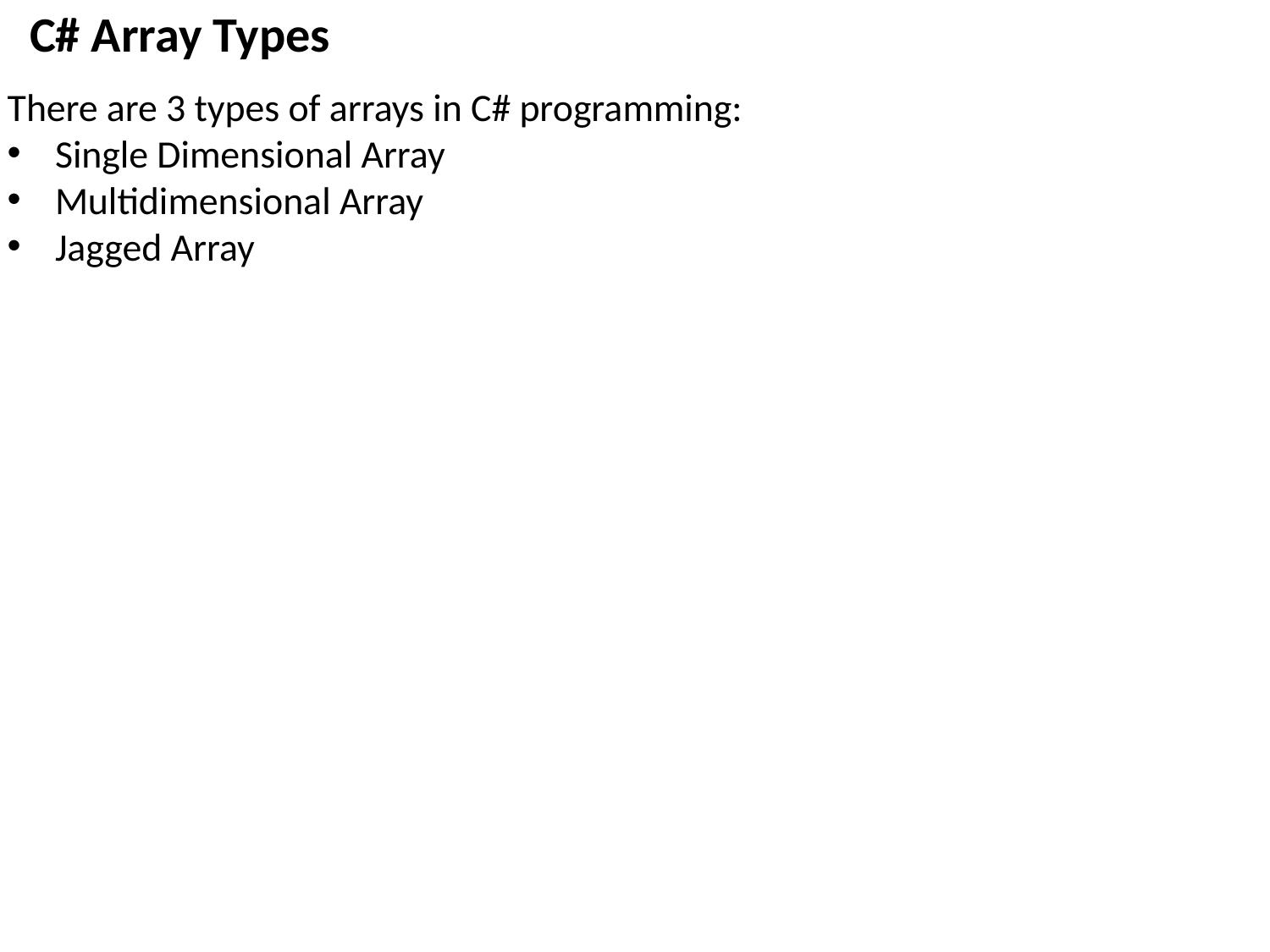

C# Array Types
There are 3 types of arrays in C# programming:
Single Dimensional Array
Multidimensional Array
Jagged Array